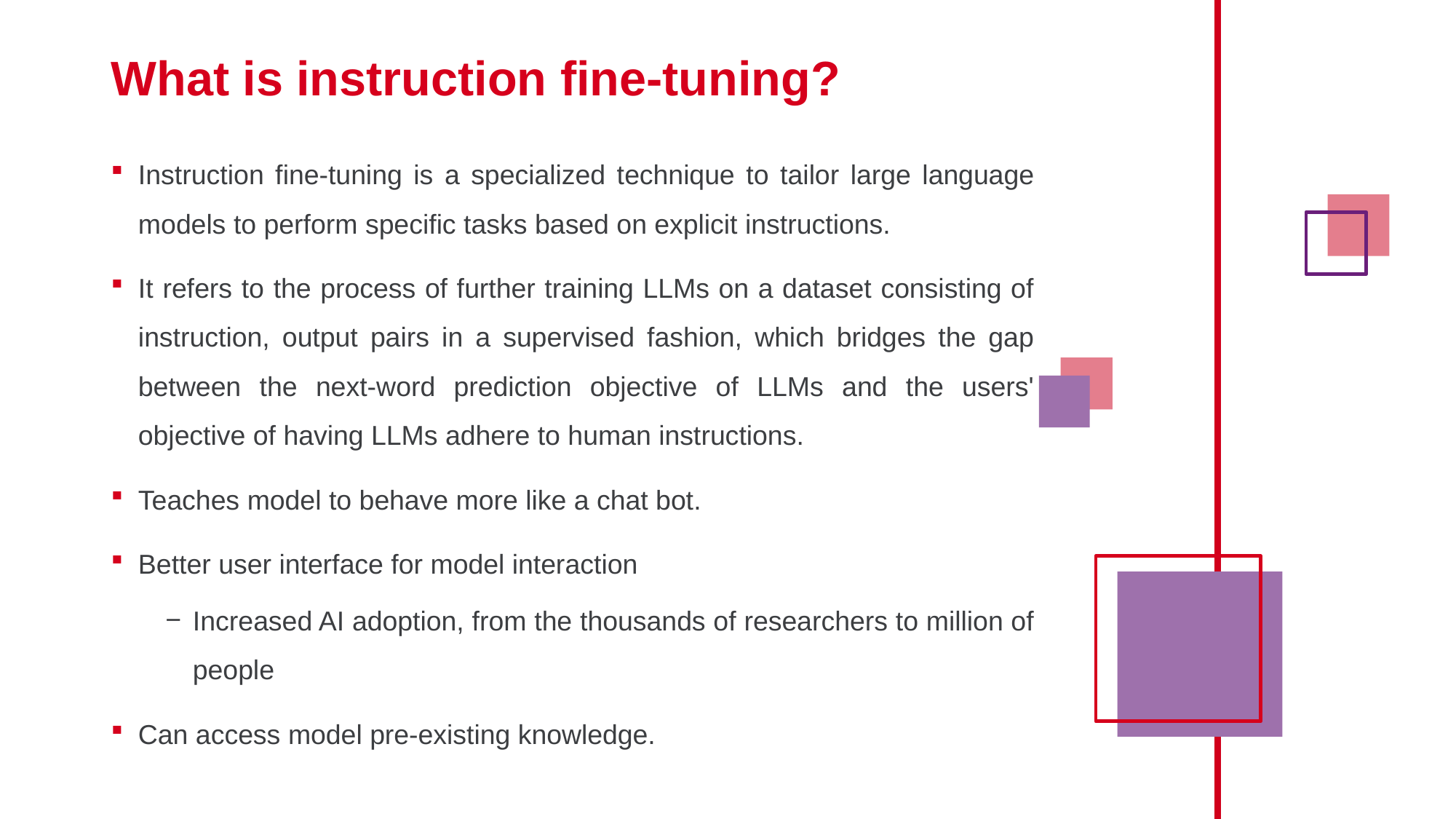

# What is instruction fine-tuning?
Instruction fine-tuning is a specialized technique to tailor large language models to perform specific tasks based on explicit instructions.
It refers to the process of further training LLMs on a dataset consisting of instruction, output pairs in a supervised fashion, which bridges the gap between the next-word prediction objective of LLMs and the users' objective of having LLMs adhere to human instructions.
Teaches model to behave more like a chat bot.
Better user interface for model interaction
Increased AI adoption, from the thousands of researchers to million of people
Can access model pre-existing knowledge.